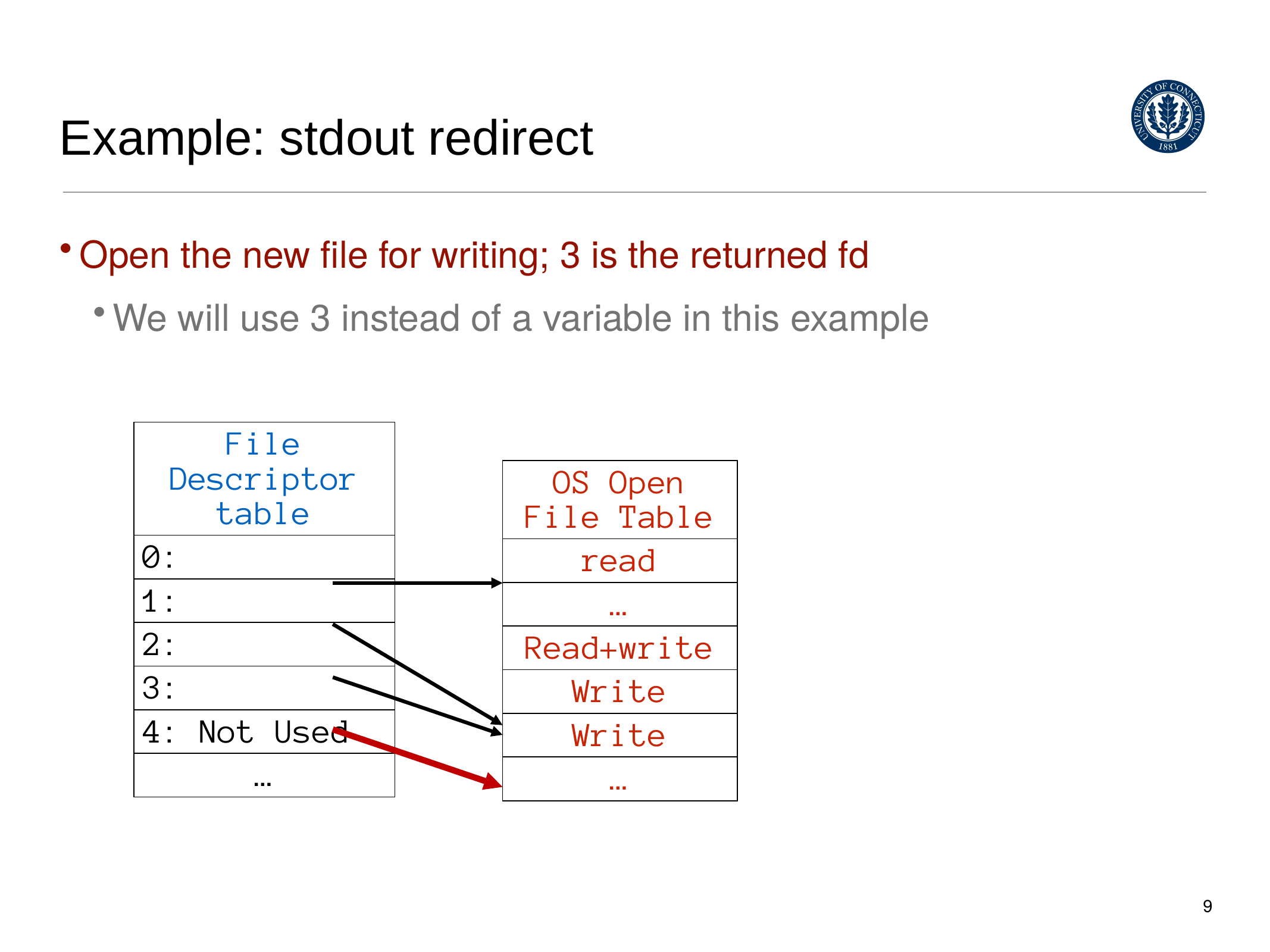

# Example: stdout redirect
Open the new file for writing; 3 is the returned fd
We will use 3 instead of a variable in this example
| File Descriptor table |
| --- |
| 0: |
| 1: |
| 2: |
| 3: |
| 4: Not Used |
| … |
| OS Open File Table |
| --- |
| read |
| … |
| Read+write |
| Write |
| Write |
| … |
9